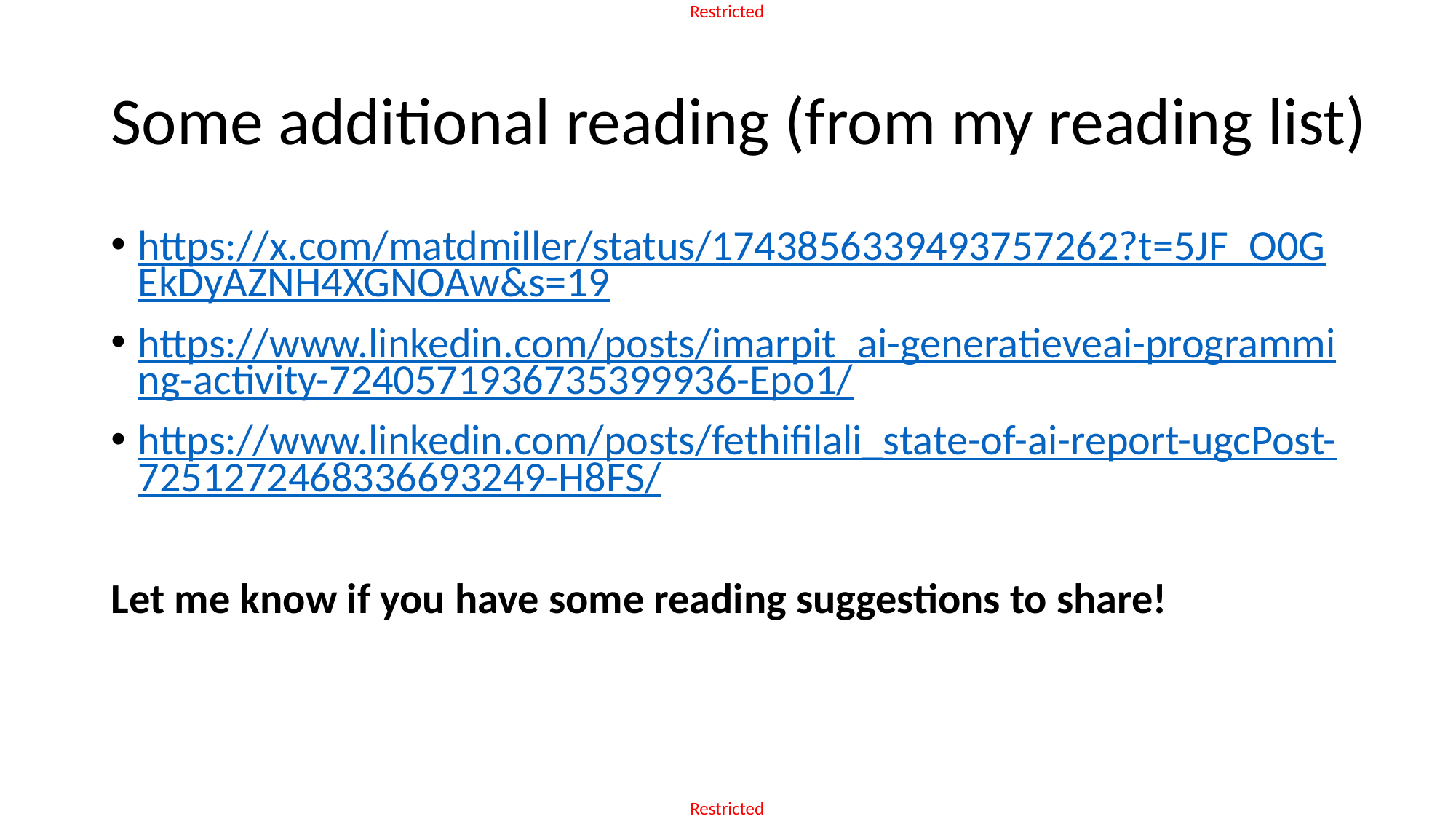

# Some additional reading (from my reading list)
https://x.com/matdmiller/status/1743856339493757262?t=5JF_O0GEkDyAZNH4XGNOAw&s=19
https://www.linkedin.com/posts/imarpit_ai-generatieveai-programming-activity-7240571936735399936-Epo1/
https://www.linkedin.com/posts/fethifilali_state-of-ai-report-ugcPost-7251272468336693249-H8FS/

Let me know if you have some reading suggestions to share!